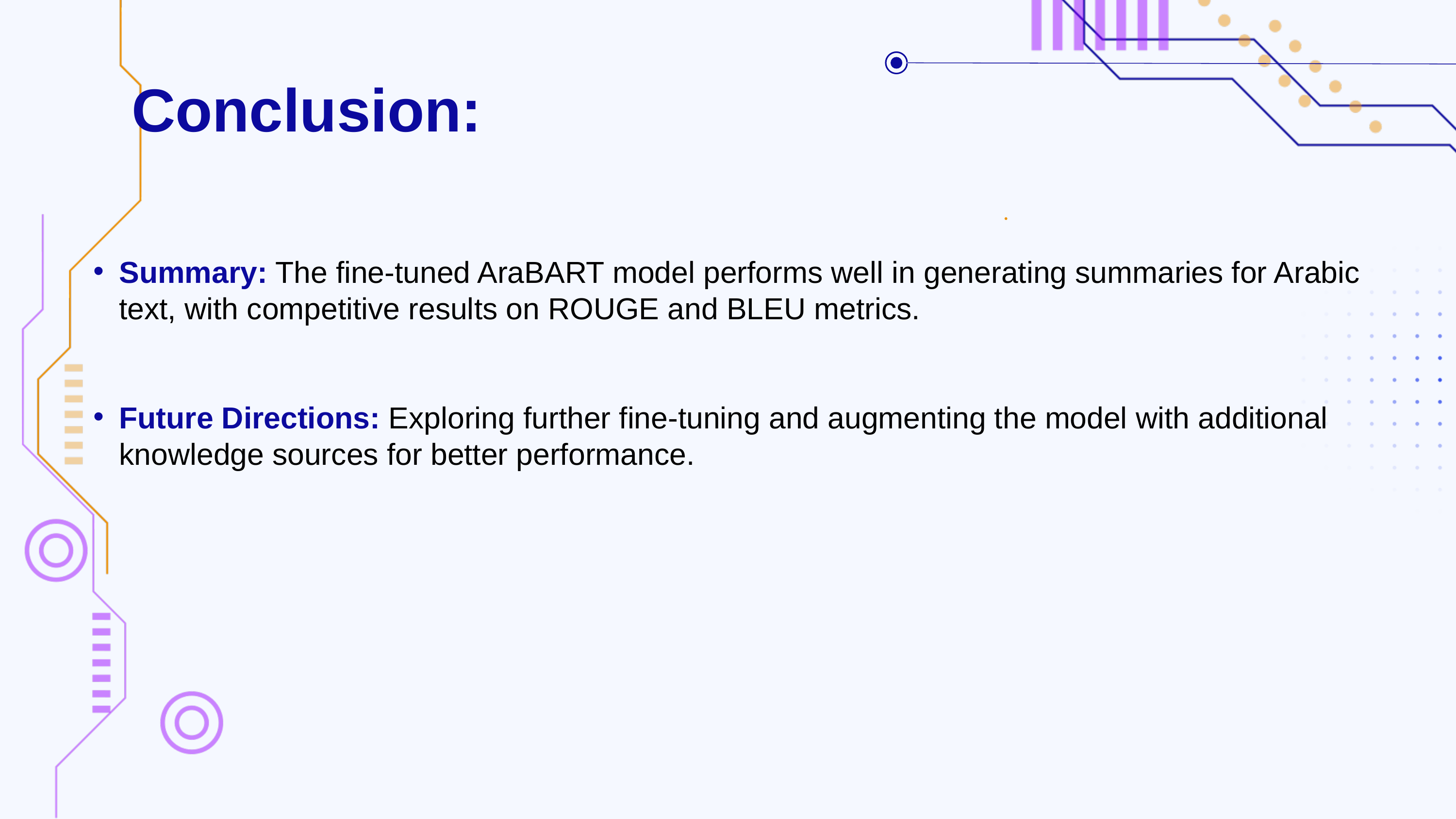

Conclusion:

Summary: The fine-tuned AraBART model performs well in generating summaries for Arabic text, with competitive results on ROUGE and BLEU metrics.

Future Directions: Exploring further fine-tuning and augmenting the model with additional knowledge sources for better performance.